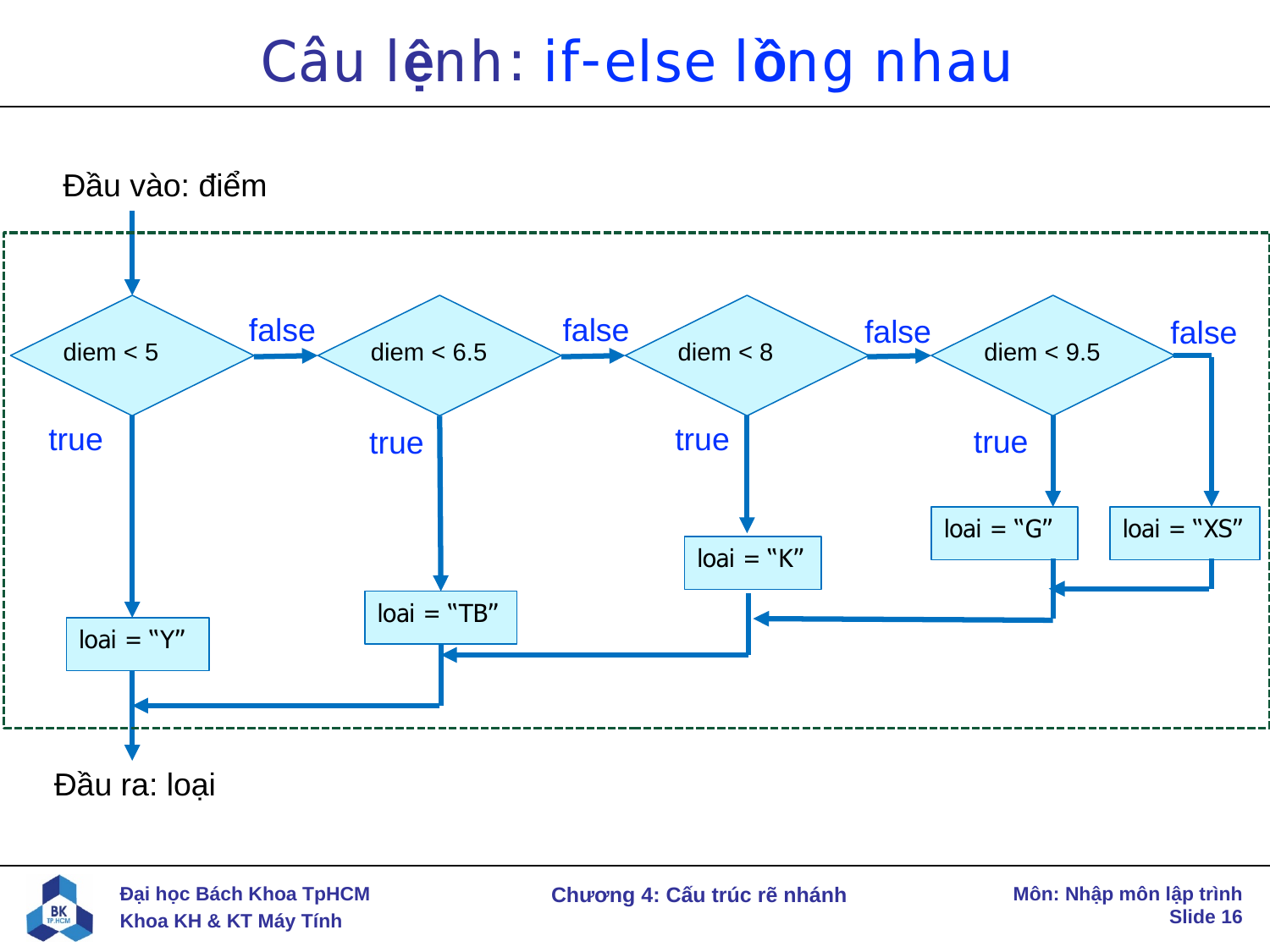

# Câu lệnh: if-else lồng nhau
Đầu vào: điểm

diem < 6.5

diem < 8

diem < 9.5

diem < 5
false
false
false
false
true
true
true
true
loai = “G”
loai = “XS”
loai = “K”
loai = “TB”
loai = “Y”
Đầu ra: loại